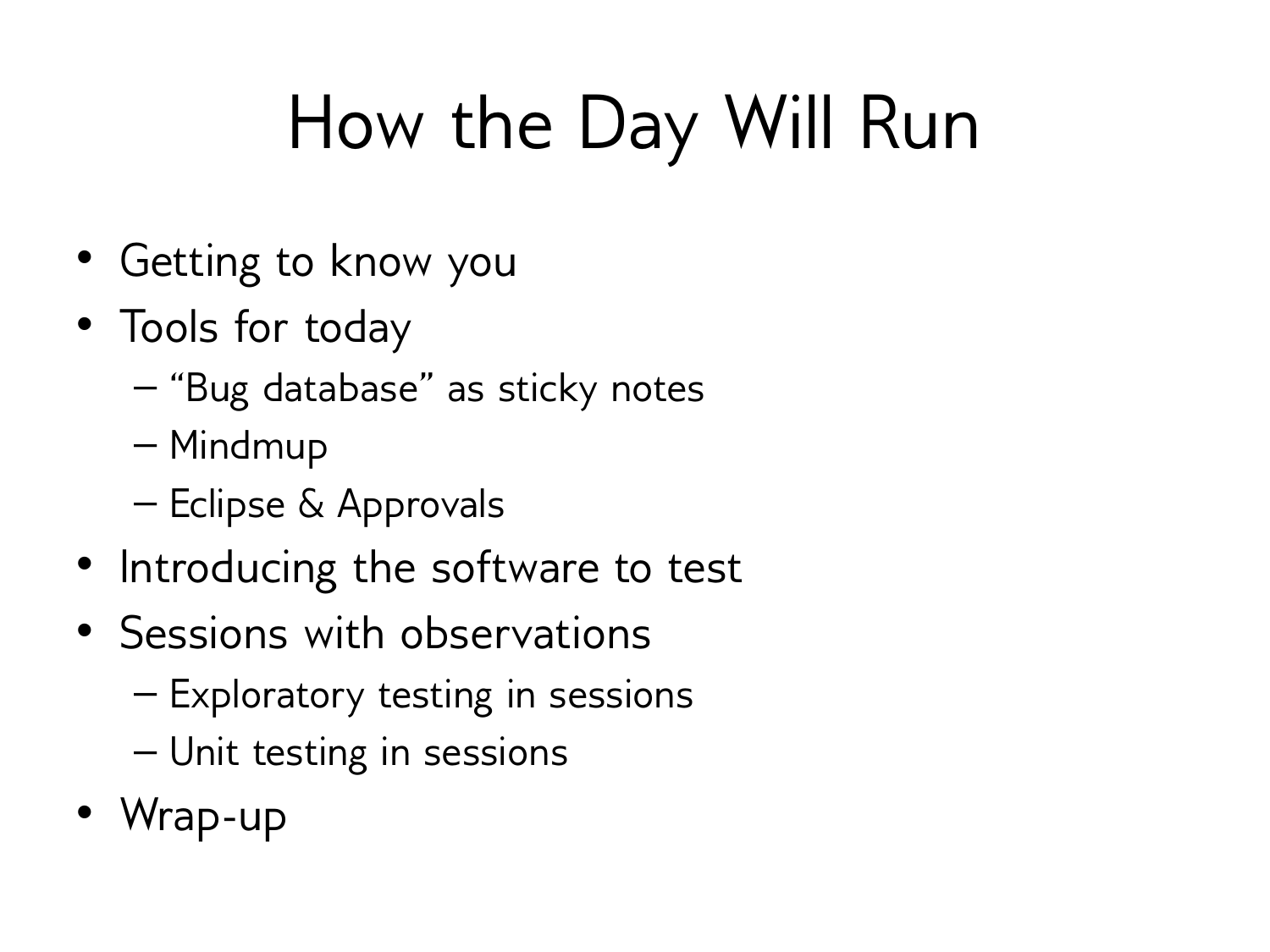

# How the Day Will Run
Getting to know you
Tools for today
“Bug database” as sticky notes
Mindmup
Eclipse & Approvals
Introducing the software to test
Sessions with observations
Exploratory testing in sessions
Unit testing in sessions
Wrap-up